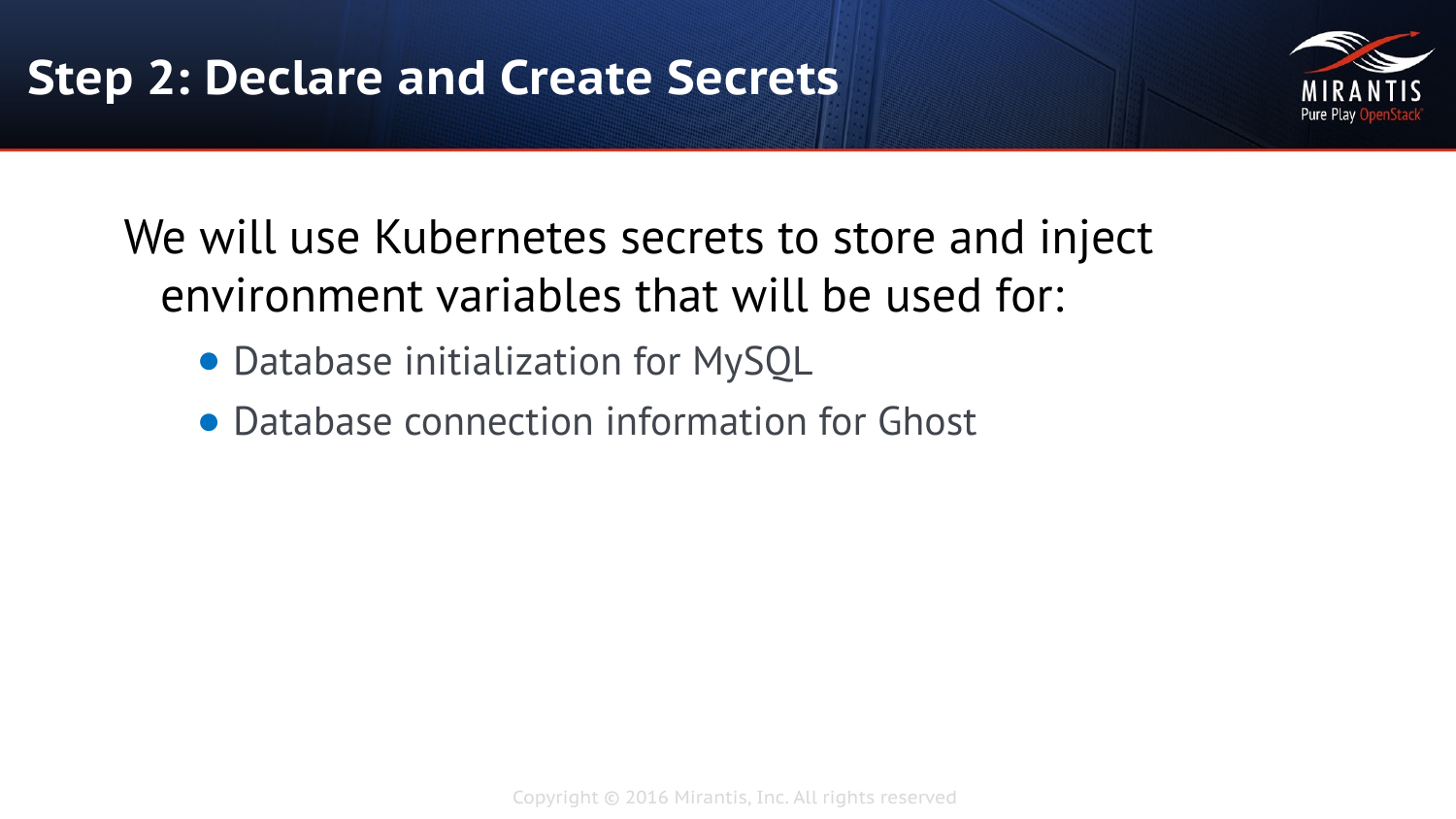

# Step 2: Declare and Create Secrets
We will use Kubernetes secrets to store and inject environment variables that will be used for:
Database initialization for MySQL
Database connection information for Ghost